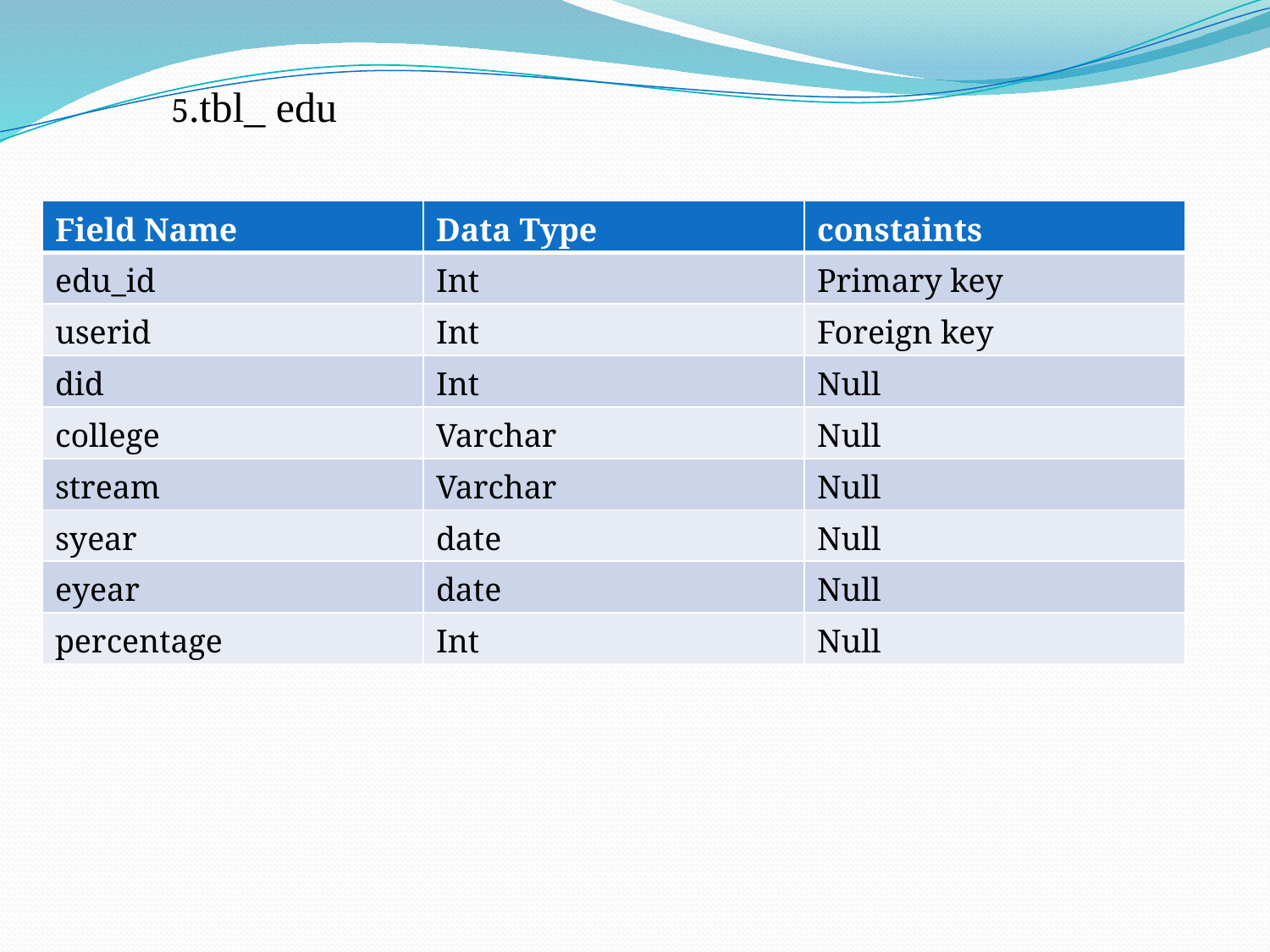

5.tbl_ edu
| Field Name | Data Type | constaints |
| --- | --- | --- |
| edu\_id | Int | Primary key |
| userid | Int | Foreign key |
| did | Int | Null |
| college | Varchar | Null |
| stream | Varchar | Null |
| syear | date | Null |
| eyear | date | Null |
| percentage | Int | Null |